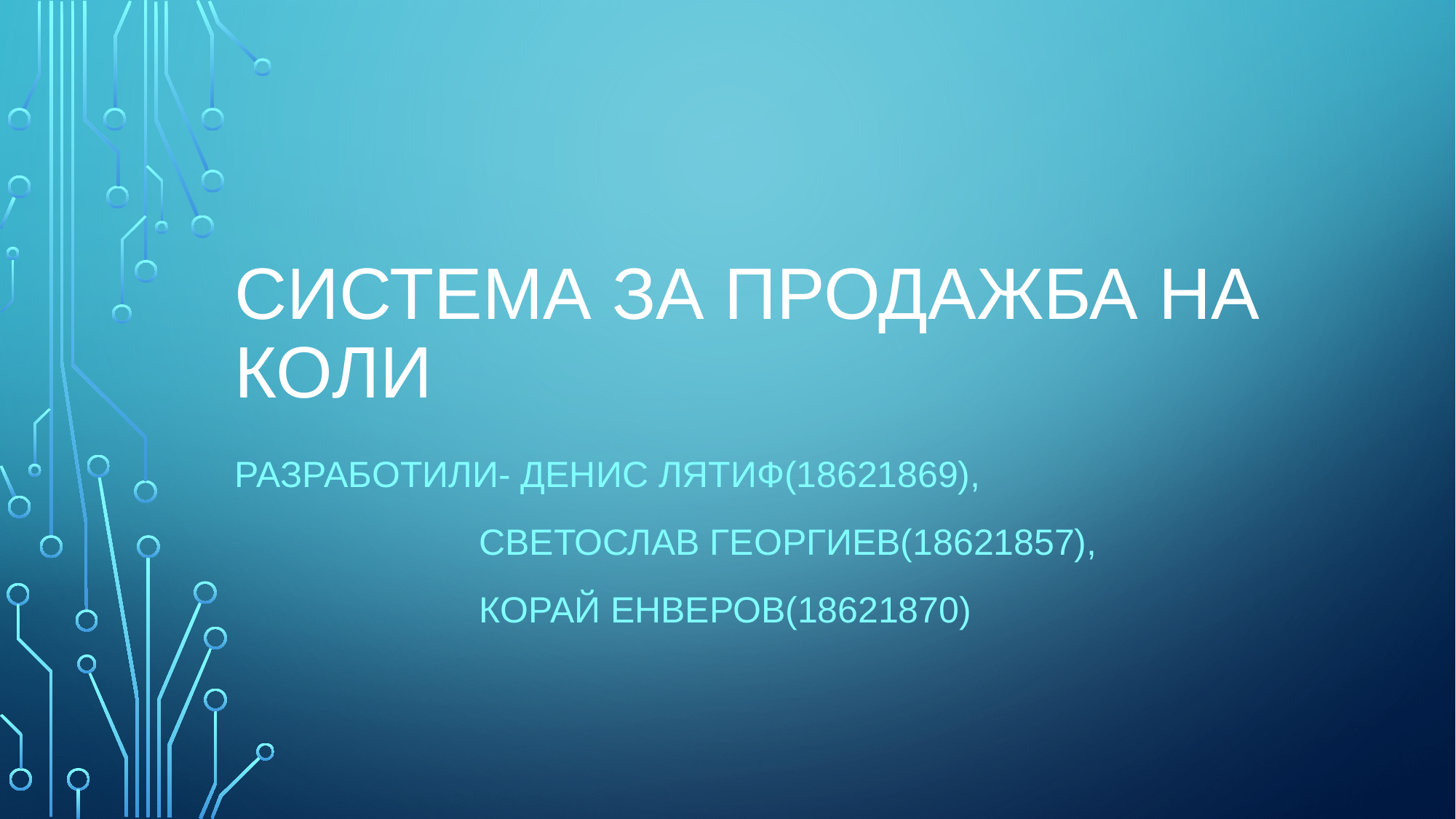

# Система за Продажба на коли
Разработили- Денис Лятиф(18621869),
                        Светослав Георгиев(18621857),
                        Корай Енверов(18621870)